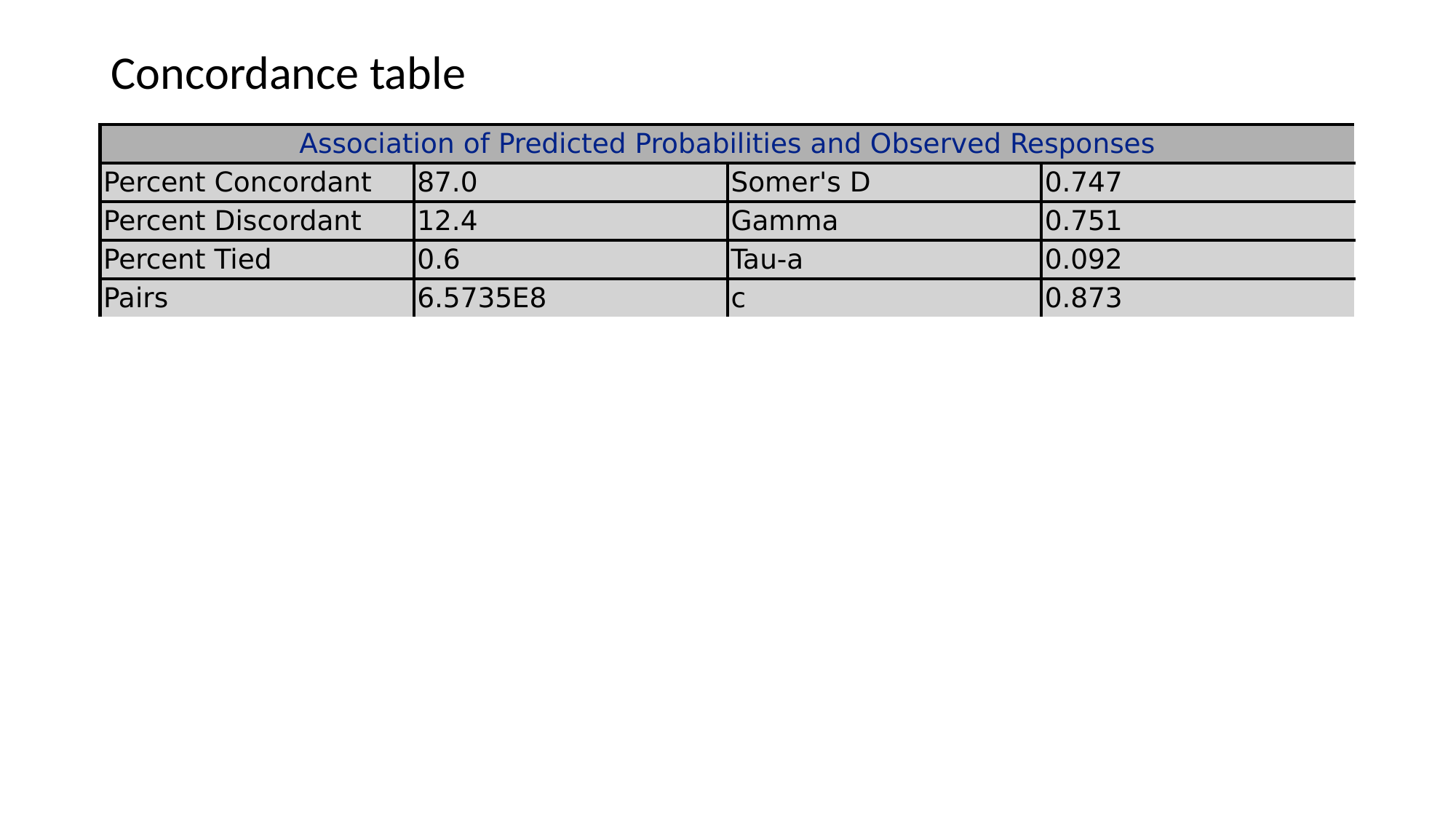

# Concordance table
| Association of Predicted Probabilities and Observed Responses |  |  |  |
| --- | --- | --- | --- |
| Percent Concordant | 87.0 | Somer's D | 0.747 |
| Percent Discordant | 12.4 | Gamma | 0.751 |
| Percent Tied | 0.6 | Tau-a | 0.092 |
| Pairs | 6.5735E8 | c | 0.873 |